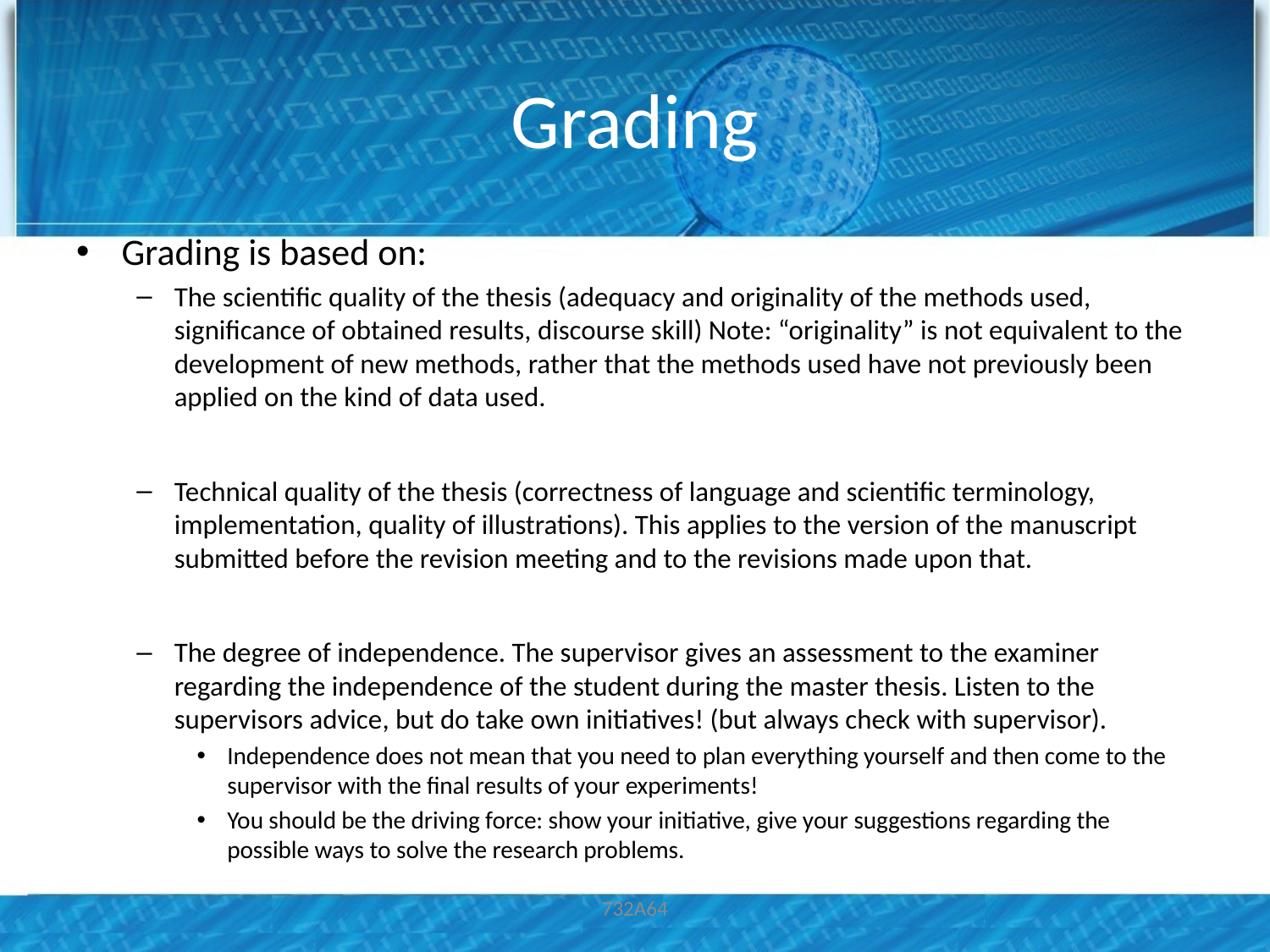

# Grading
Grading is based on:
The scientific quality of the thesis (adequacy and originality of the methods used, significance of obtained results, discourse skill) Note: “originality” is not equivalent to the development of new methods, rather that the methods used have not previously been applied on the kind of data used.

Technical quality of the thesis (correctness of language and scientific terminology, implementation, quality of illustrations). This applies to the version of the manuscript submitted before the revision meeting and to the revisions made upon that.

The degree of independence. The supervisor gives an assessment to the examiner regarding the independence of the student during the master thesis. Listen to the supervisors advice, but do take own initiatives! (but always check with supervisor).
Independence does not mean that you need to plan everything yourself and then come to the supervisor with the final results of your experiments!
You should be the driving force: show your initiative, give your suggestions regarding the possible ways to solve the research problems.
732A64